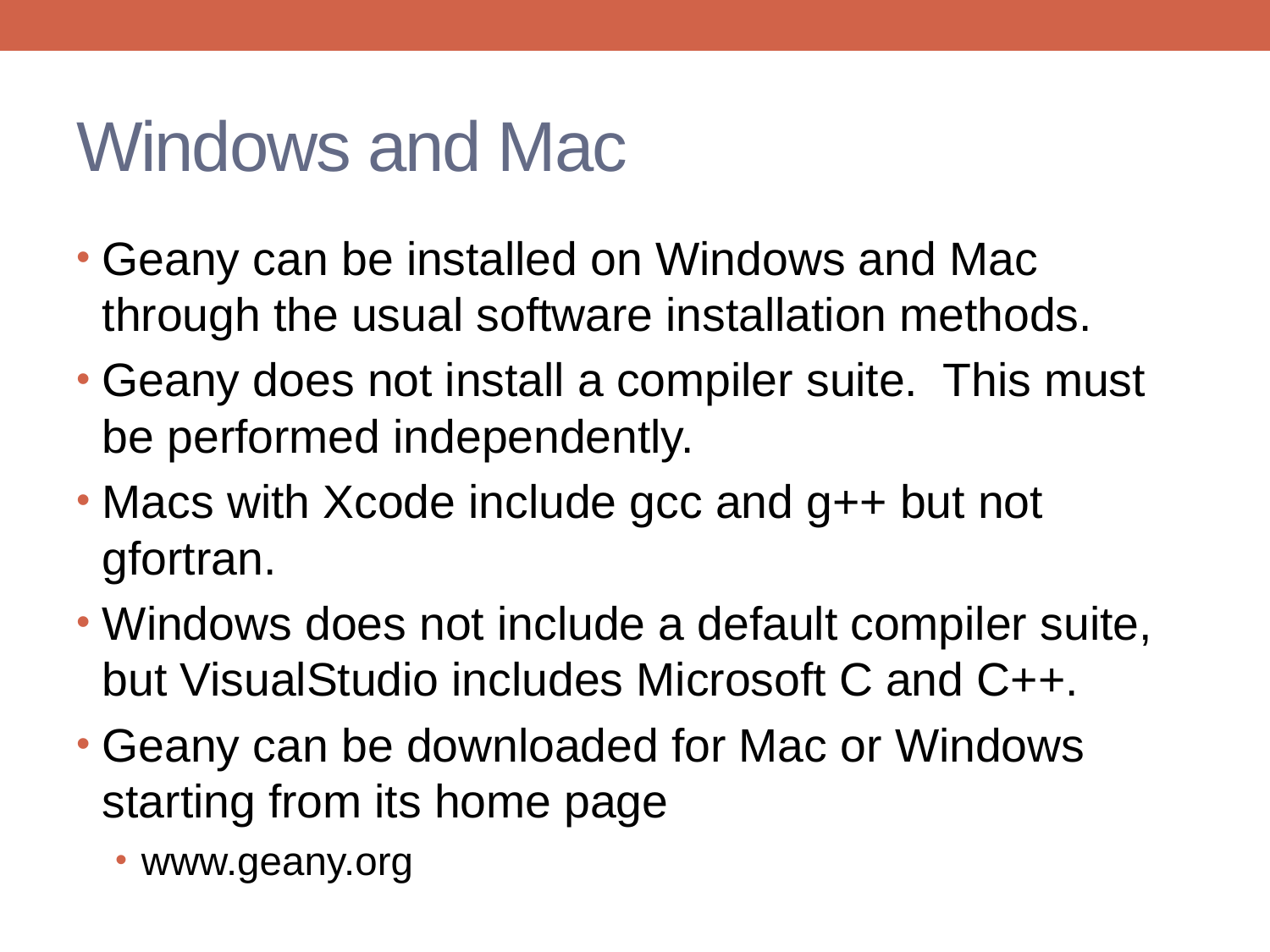

# Windows and Mac
Geany can be installed on Windows and Mac through the usual software installation methods.
Geany does not install a compiler suite.  This must be performed independently.
Macs with Xcode include gcc and g++ but not gfortran.
Windows does not include a default compiler suite, but VisualStudio includes Microsoft C and C++.
Geany can be downloaded for Mac or Windows starting from its home page
www.geany.org